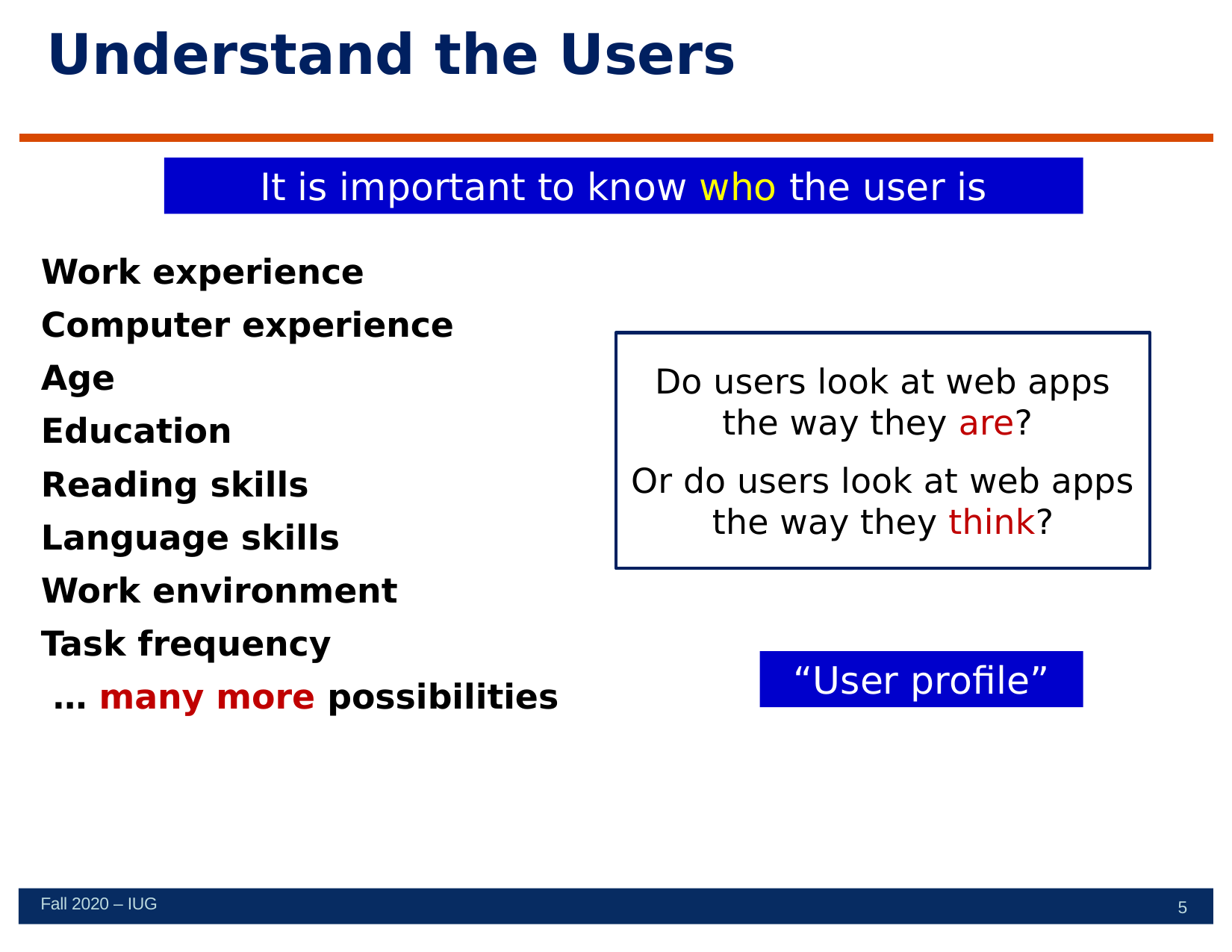

# Understand the Users
It is important to know who the user is
Work experience
Computer experience
Age
Education
Reading skills
Language skills
Work environment
Task frequency
 … many more possibilities
Do users look at web apps the way they are?
Or do users look at web apps the way they think?
“User profile”
Fall 2020 – IUG
5